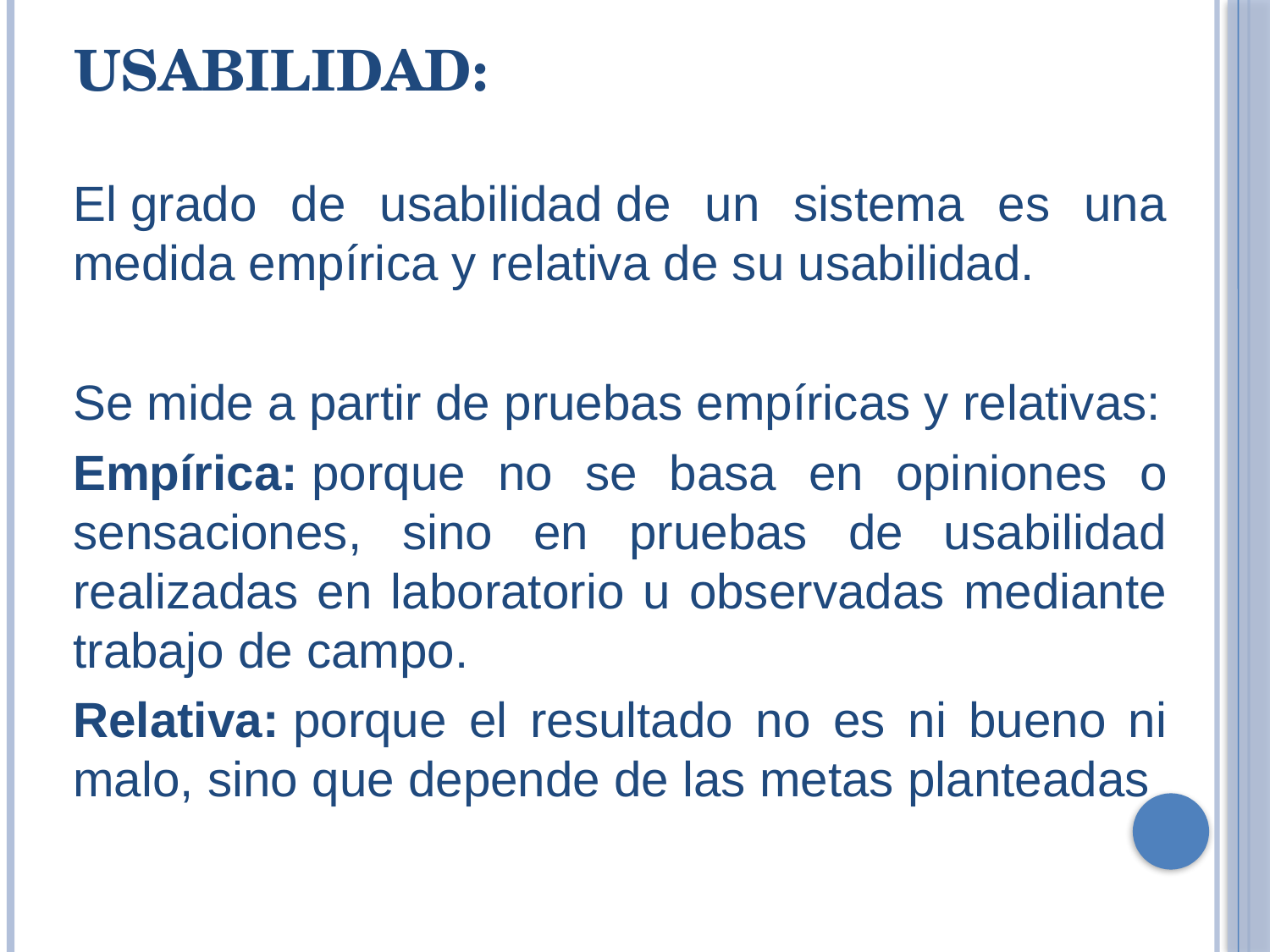

# Usabilidad:
El grado de usabilidad de un sistema es una medida empírica y relativa de su usabilidad.

Se mide a partir de pruebas empíricas y relativas:
Empírica: porque no se basa en opiniones o sensaciones, sino en pruebas de usabilidad realizadas en laboratorio u observadas mediante trabajo de campo.
Relativa: porque el resultado no es ni bueno ni malo, sino que depende de las metas planteadas